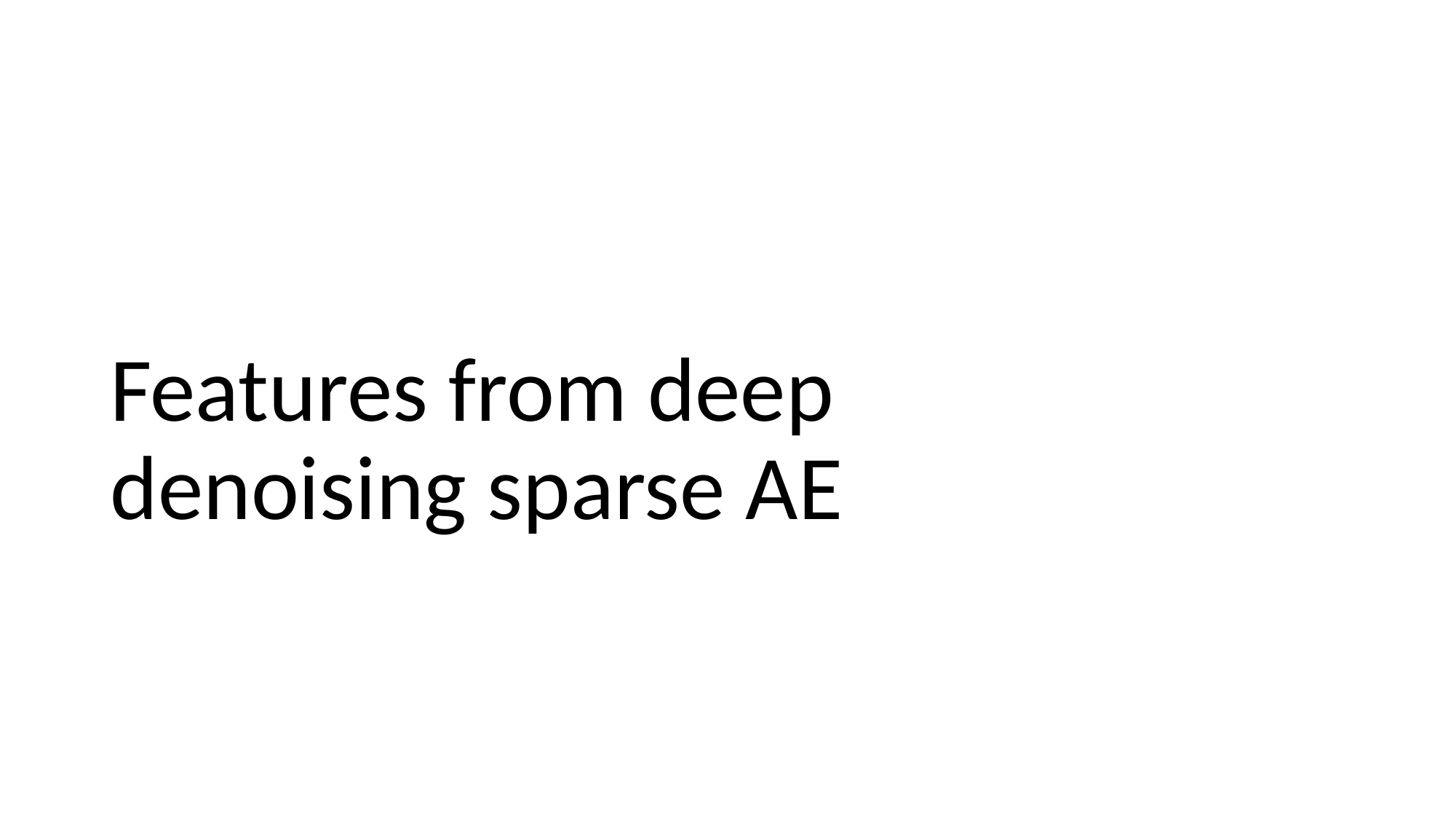

# Features from deep denoising sparse AE